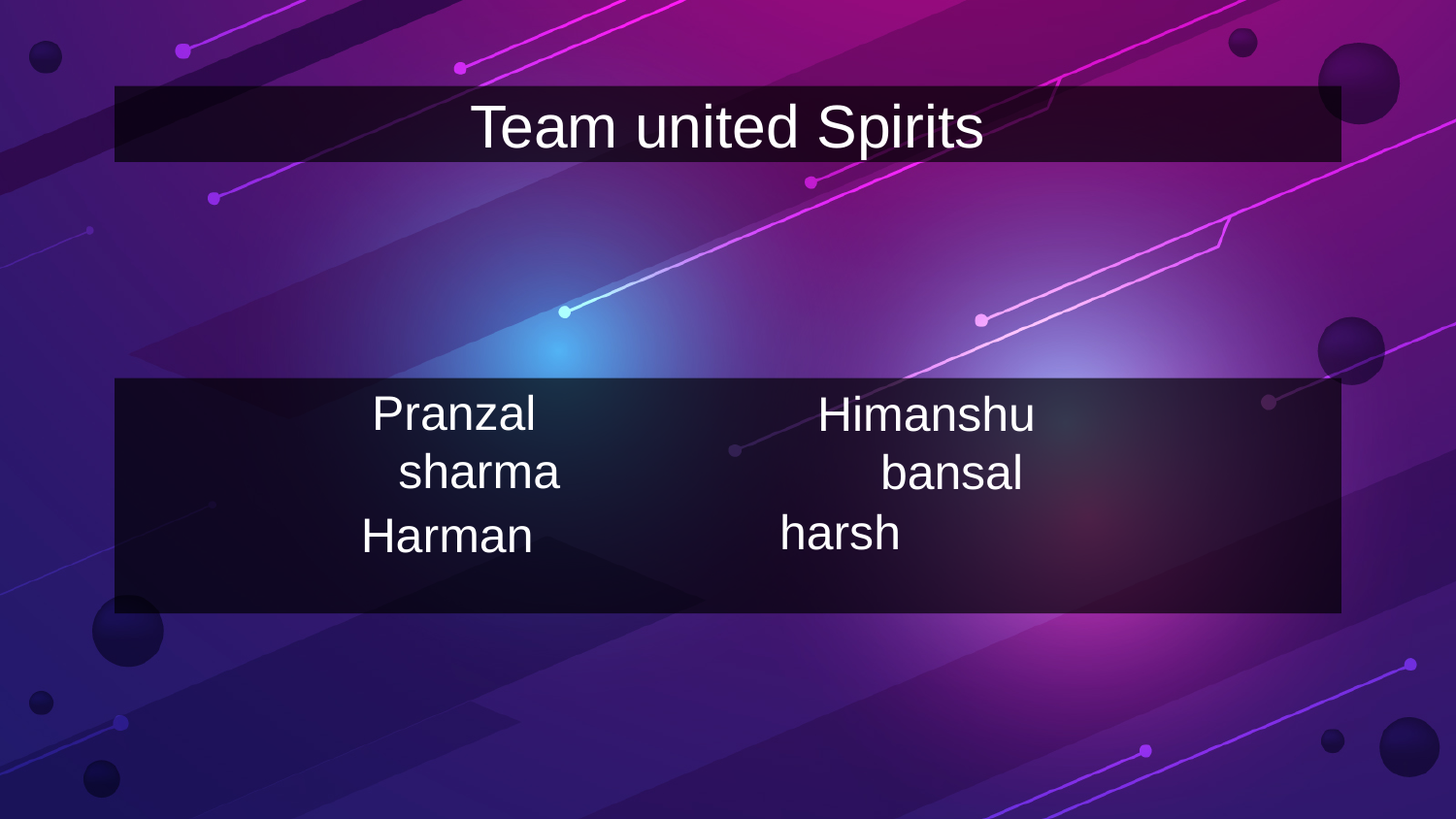

# Team united Spirits
Pranzal sharma
Himanshu bansal
harsh
Harman